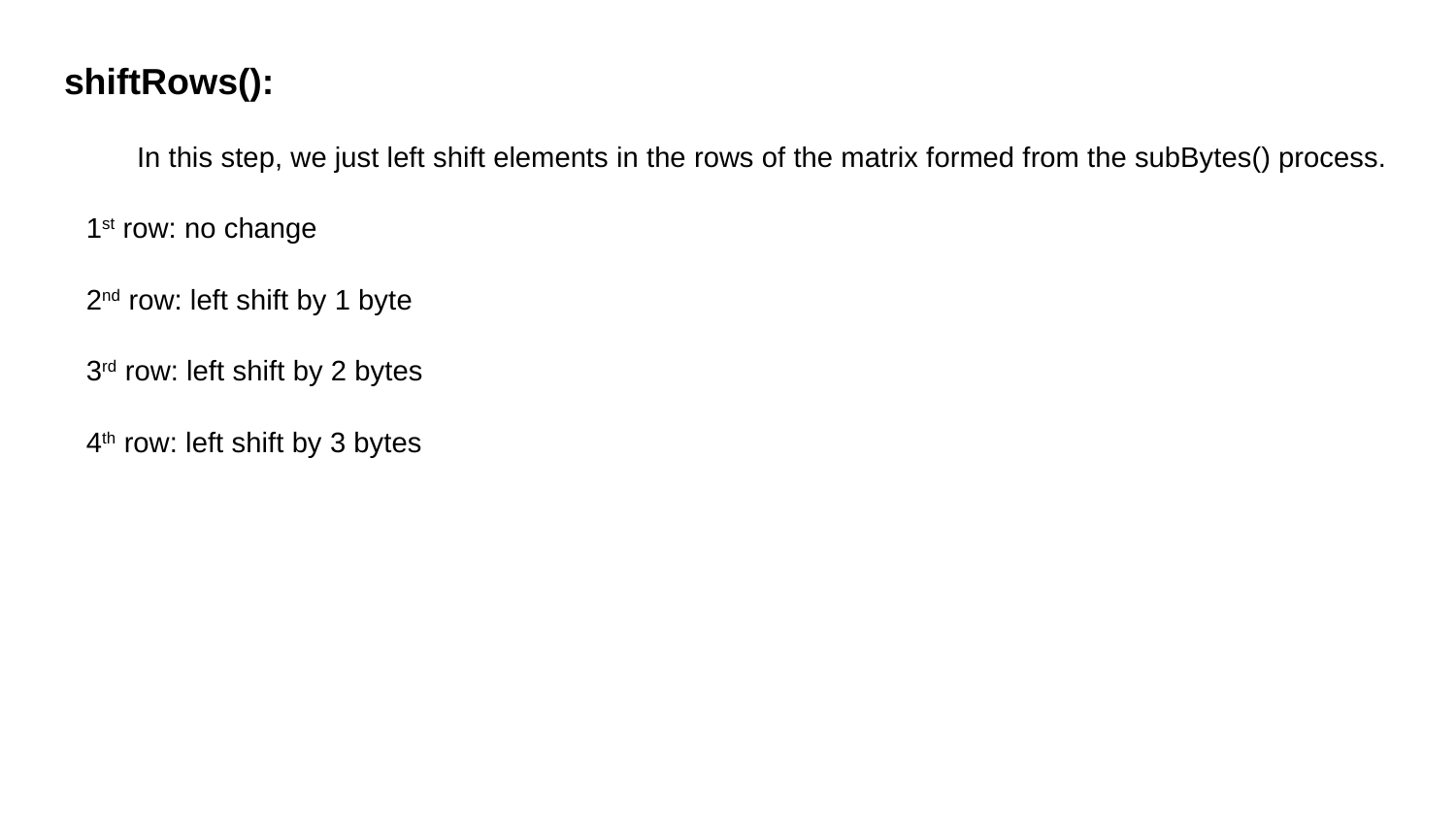

shiftRows():
In this step, we just left shift elements in the rows of the matrix formed from the subBytes() process.
1st row: no change
2nd row: left shift by 1 byte
3rd row: left shift by 2 bytes
4th row: left shift by 3 bytes